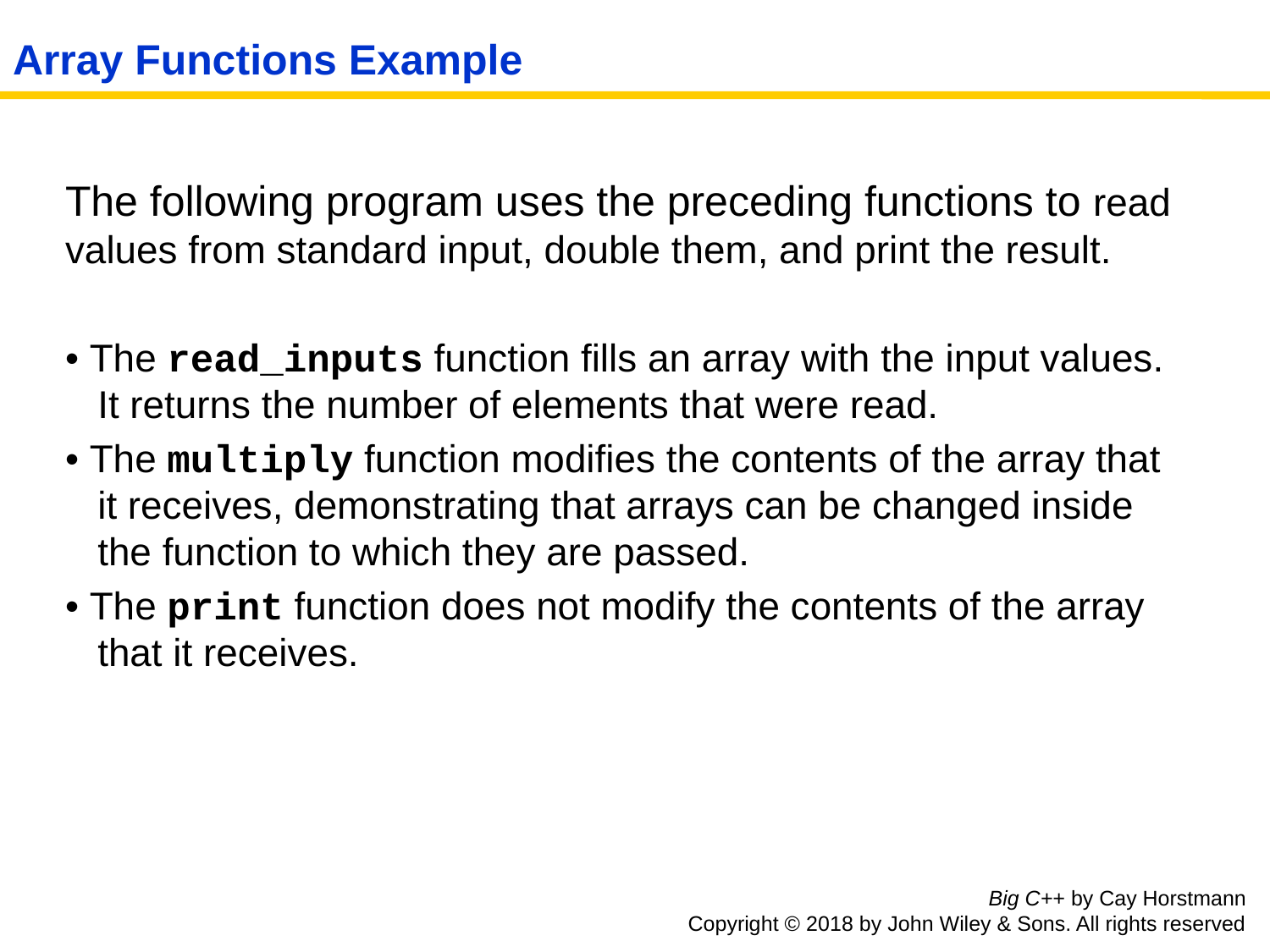

# Array Functions Example

	The following program uses the preceding functions to read values from standard input, double them, and print the result.

	• The read_inputs function fills an array with the input values.
   It returns the number of elements that were read.
	• The multiply function modifies the contents of the array that
   it receives, demonstrating that arrays can be changed inside
   the function to which they are passed.
	• The print function does not modify the contents of the array
   that it receives.

Big C++ by Cay Horstmann
Copyright © 2018 by John Wiley & Sons. All rights reserved